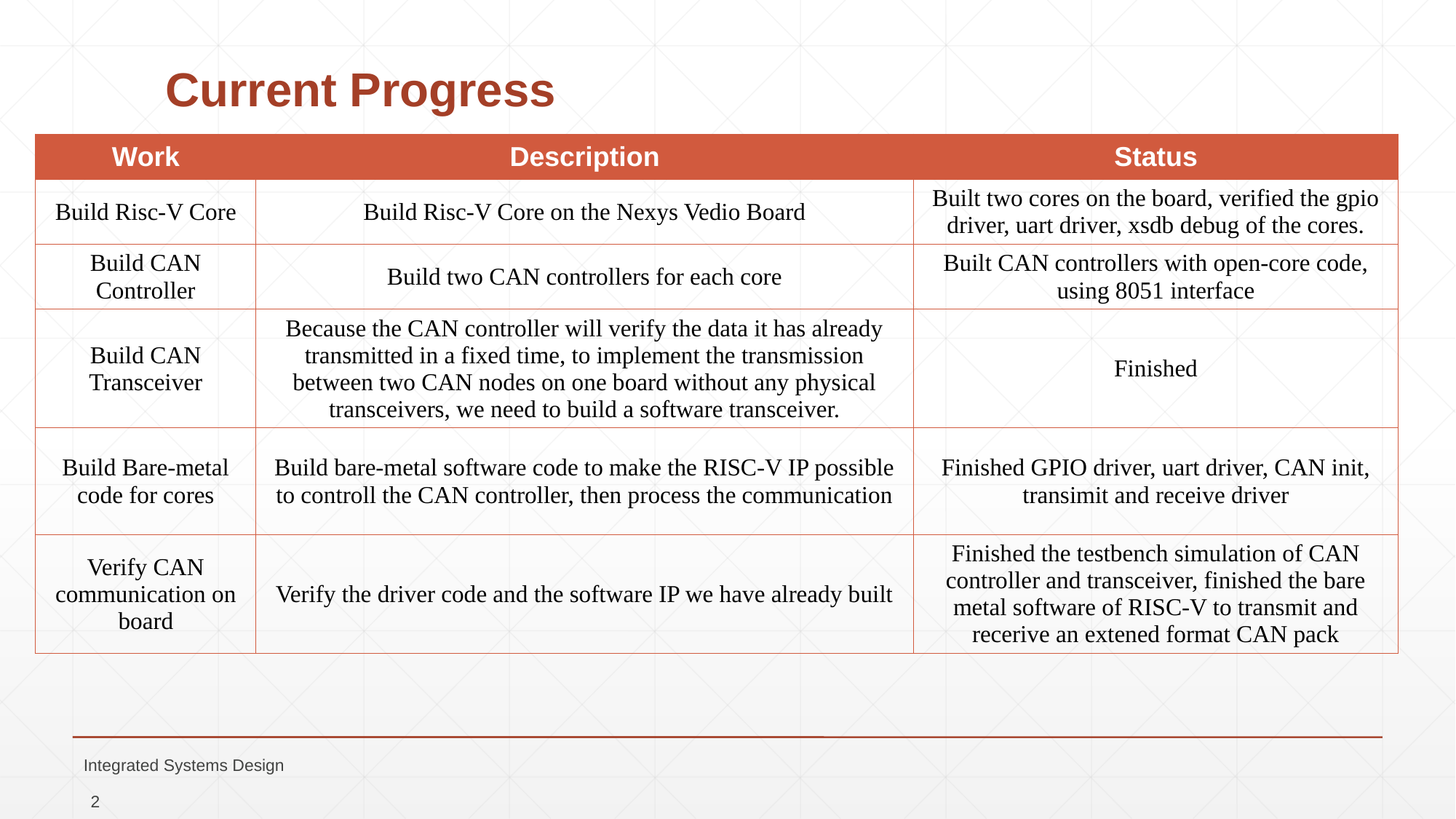

# Current Progress
| Work | Description | Status |
| --- | --- | --- |
| Build Risc-V Core | Build Risc-V Core on the Nexys Vedio Board | Built two cores on the board, verified the gpio driver, uart driver, xsdb debug of the cores. |
| Build CAN Controller | Build two CAN controllers for each core | Built CAN controllers with open-core code, using 8051 interface |
| Build CAN Transceiver | Because the CAN controller will verify the data it has already transmitted in a fixed time, to implement the transmission between two CAN nodes on one board without any physical transceivers, we need to build a software transceiver. | Finished |
| Build Bare-metal code for cores | Build bare-metal software code to make the RISC-V IP possible to controll the CAN controller, then process the communication | Finished GPIO driver, uart driver, CAN init, transimit and receive driver |
| Verify CAN communication on board | Verify the driver code and the software IP we have already built | Finished the testbench simulation of CAN controller and transceiver, finished the bare metal software of RISC-V to transmit and recerive an extened format CAN pack |
Integrated Systems Design
2